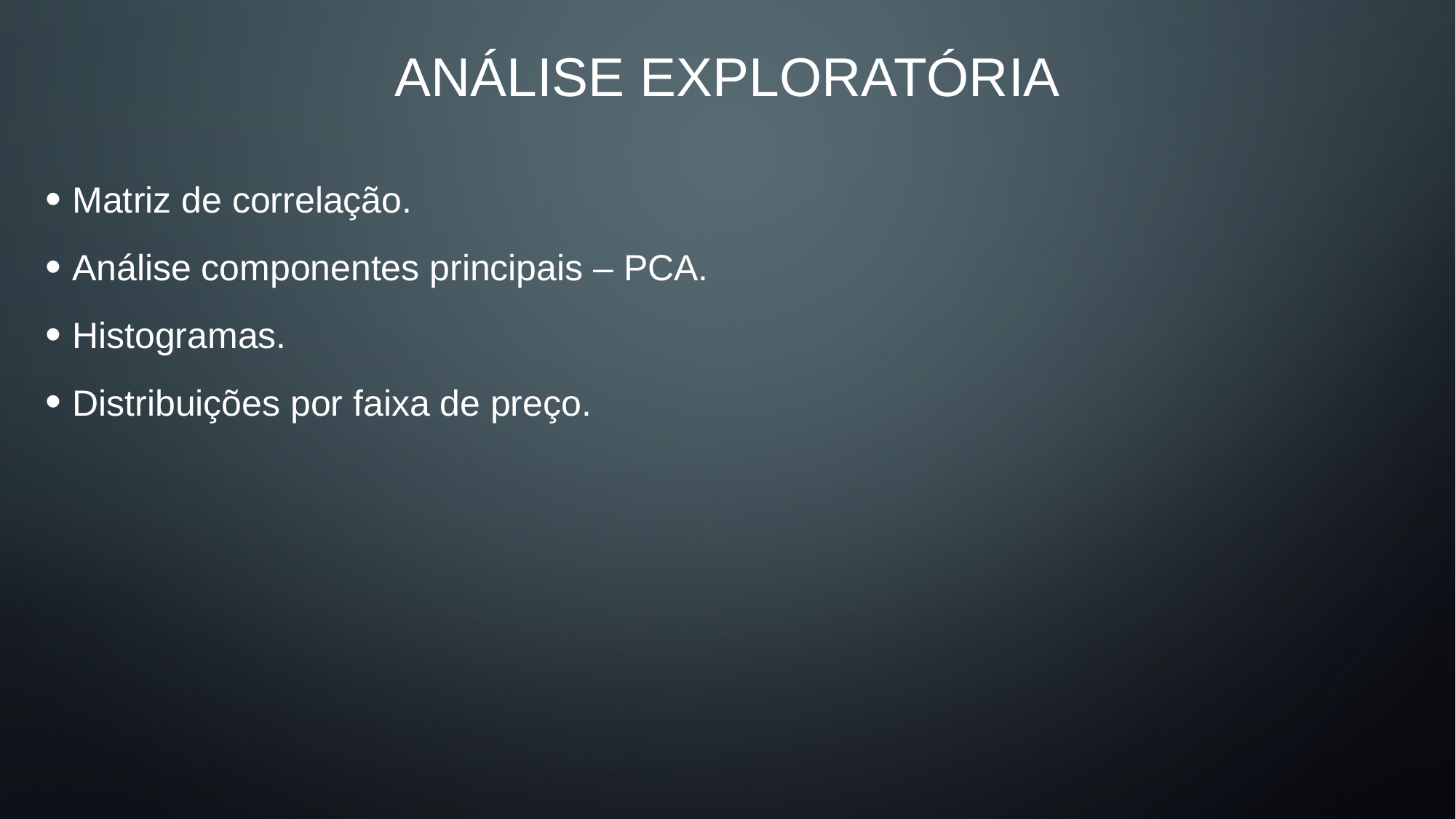

# ANÁLISE EXPLORATÓRIA
Matriz de correlação.
Análise componentes principais – PCA.
Histogramas.
Distribuições por faixa de preço.